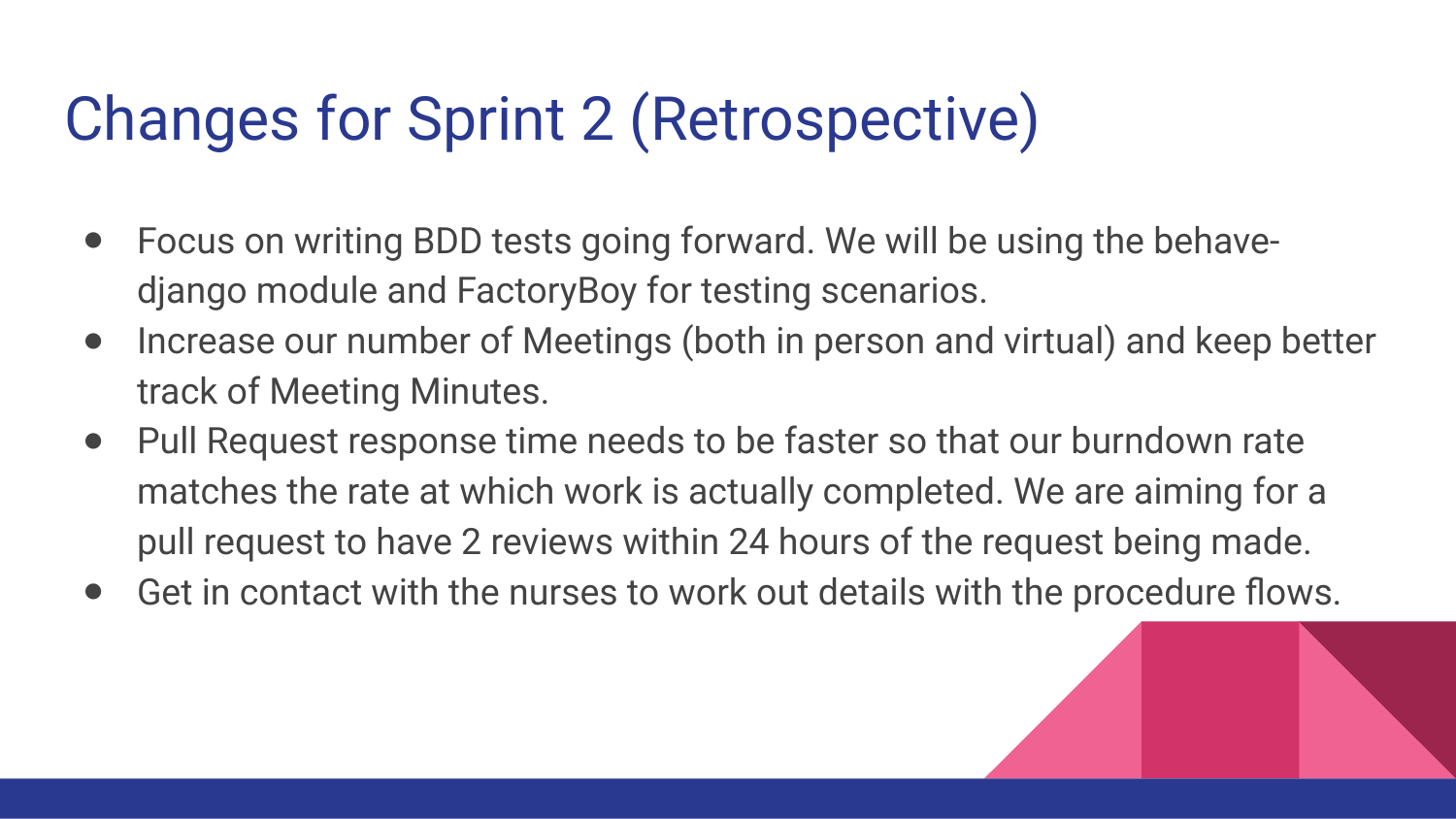

# Changes for Sprint 2 (Retrospective)
Focus on writing BDD tests going forward. We will be using the behave-django module and FactoryBoy for testing scenarios.
Increase our number of Meetings (both in person and virtual) and keep better track of Meeting Minutes.
Pull Request response time needs to be faster so that our burndown rate matches the rate at which work is actually completed. We are aiming for a pull request to have 2 reviews within 24 hours of the request being made.
Get in contact with the nurses to work out details with the procedure flows.